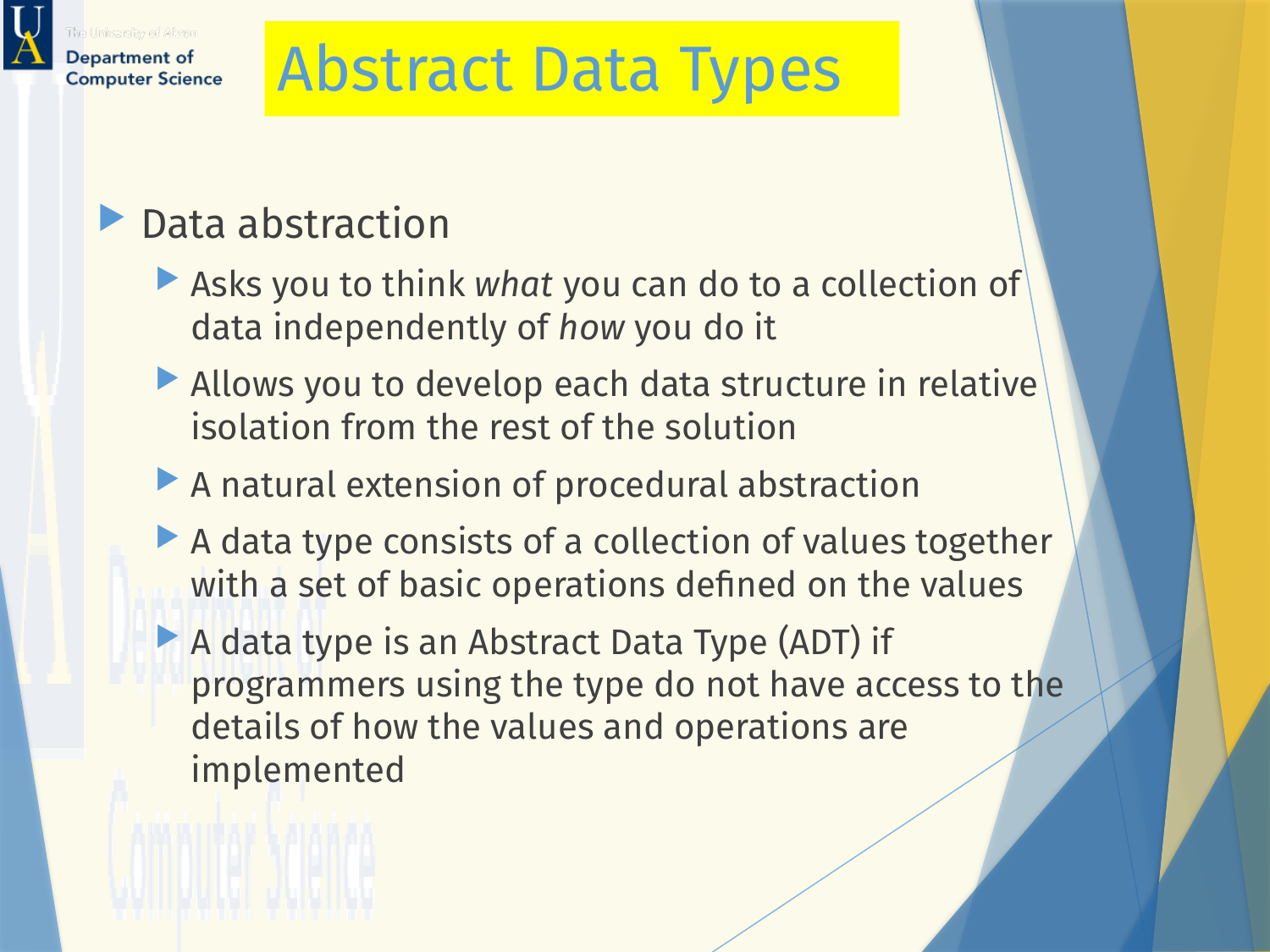

# Abstract Data Types
Data abstraction
Asks you to think what you can do to a collection of data independently of how you do it
Allows you to develop each data structure in relative isolation from the rest of the solution
A natural extension of procedural abstraction
A data type consists of a collection of values together with a set of basic operations defined on the values
A data type is an Abstract Data Type (ADT) if programmers using the type do not have access to the details of how the values and operations are implemented